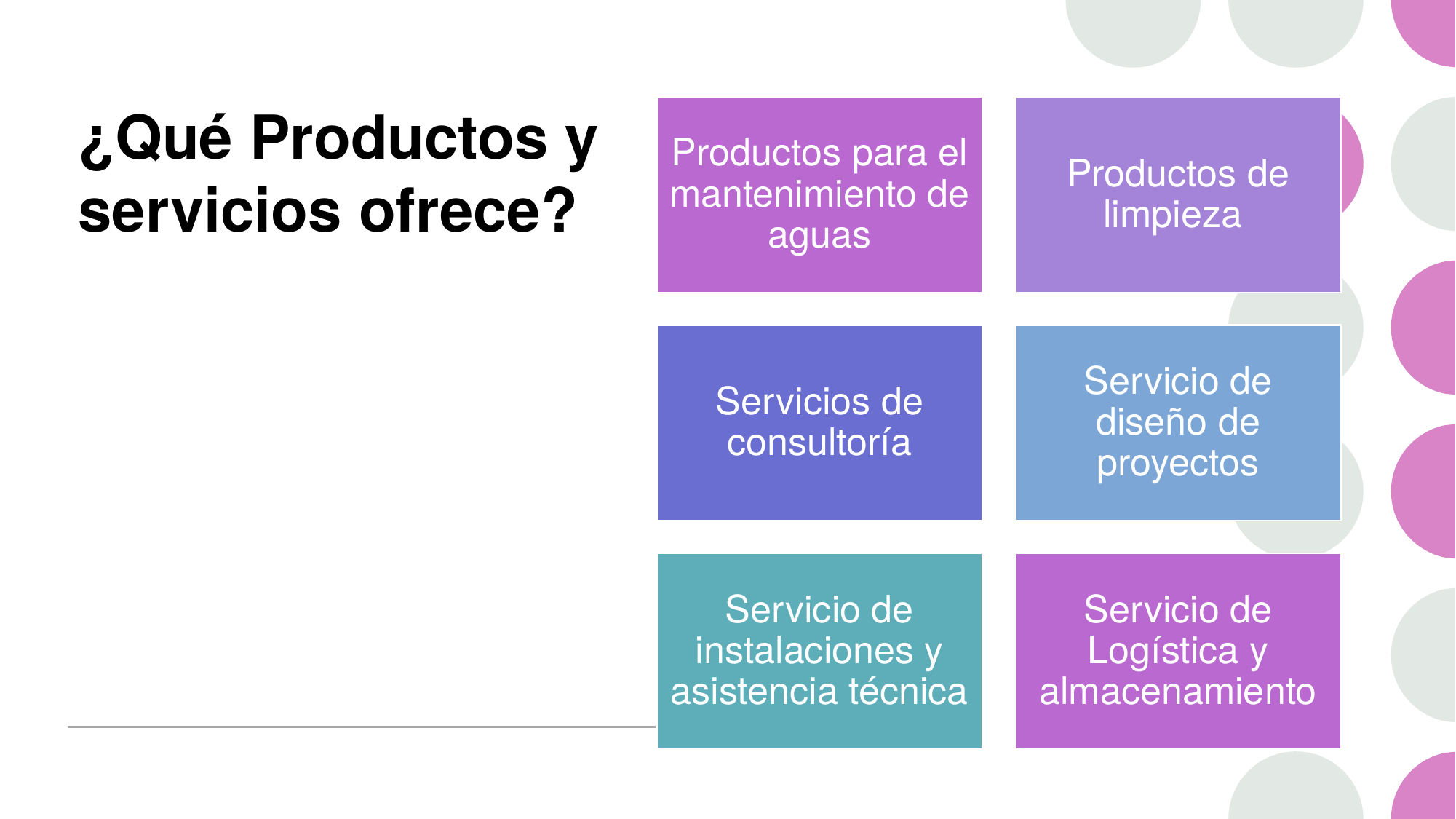

# ¿Qué Productos y servicios ofrece?
Productos para el mantenimiento de aguas
Productos de limpieza
Servicios de consultoría
Servicio de diseño de proyectos
Servicio de instalaciones y asistencia técnica
Servicio de Logística y almacenamiento